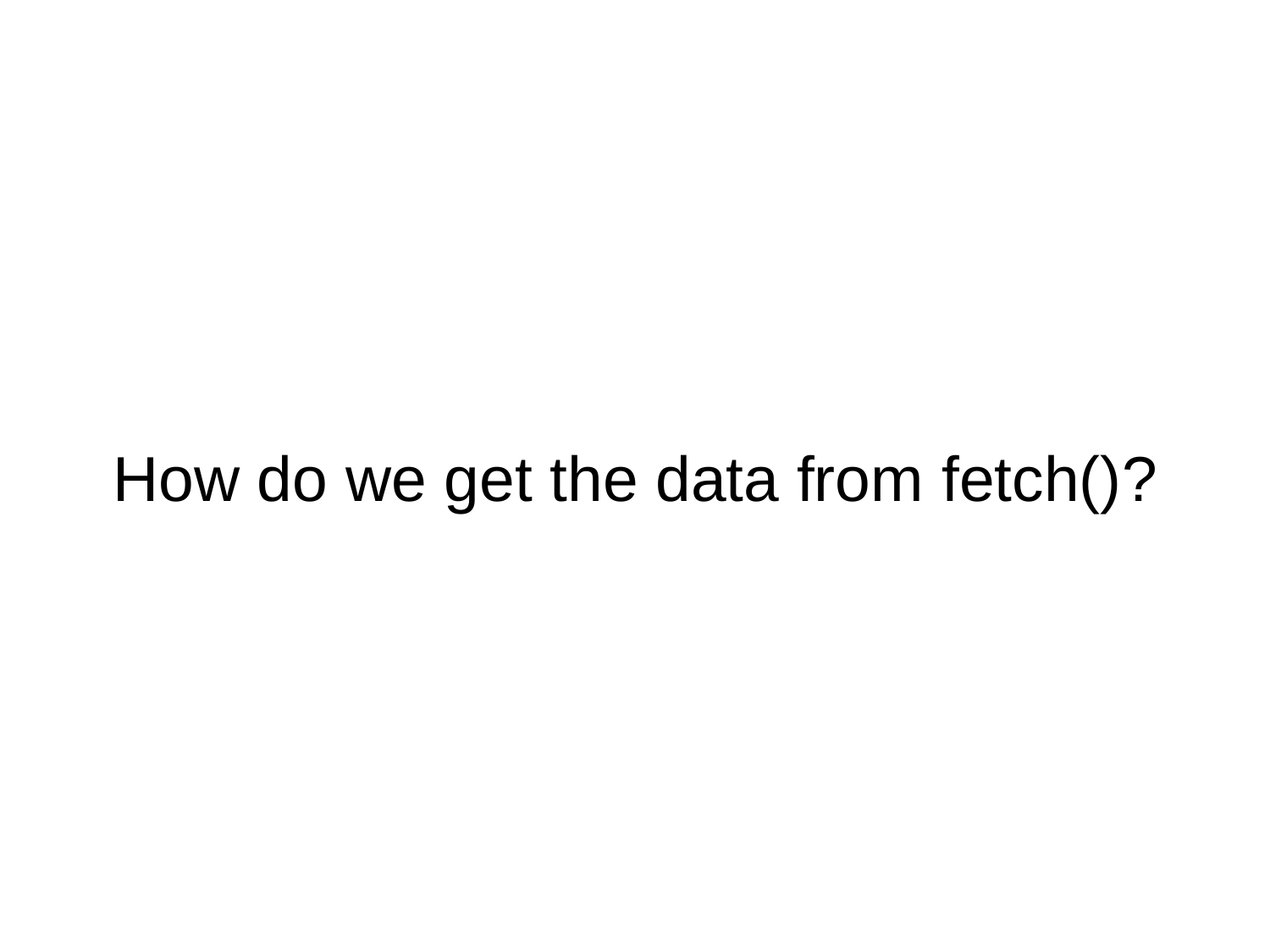

How do we get the data from fetch()?